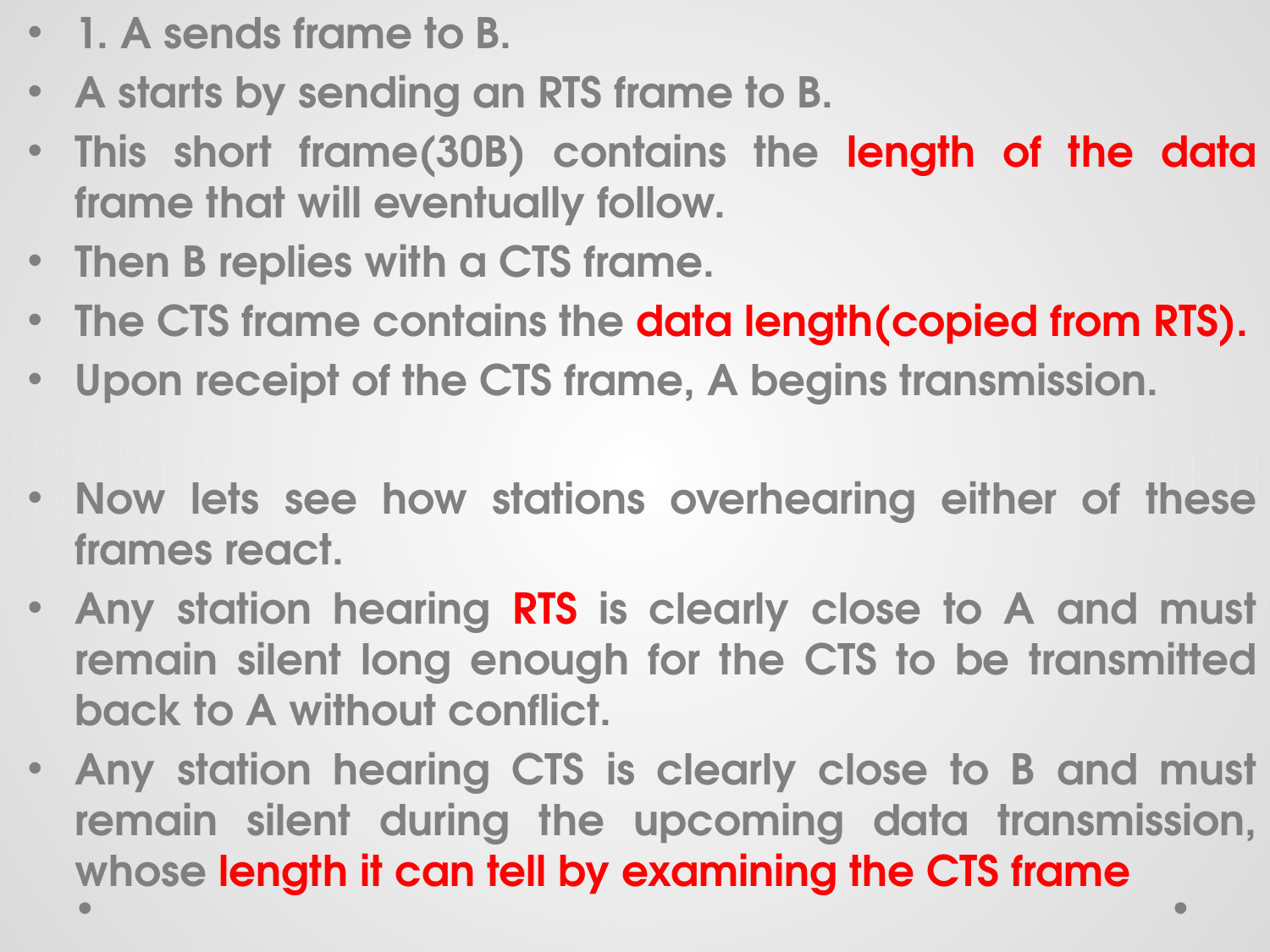

1. A sends frame to B.
A starts by sending an RTS frame to B.
This short frame(30B) contains the length of the data frame that will eventually follow.
Then B replies with a CTS frame.
The CTS frame contains the data length(copied from RTS).
Upon receipt of the CTS frame, A begins transmission.

Now lets see how stations overhearing either of these frames react.
Any station hearing RTS is clearly close to A and must remain silent long enough for the CTS to be transmitted back to A without conflict.
Any station hearing CTS is clearly close to B and must remain silent during the upcoming data transmission, whose length it can tell by examining the CTS frame